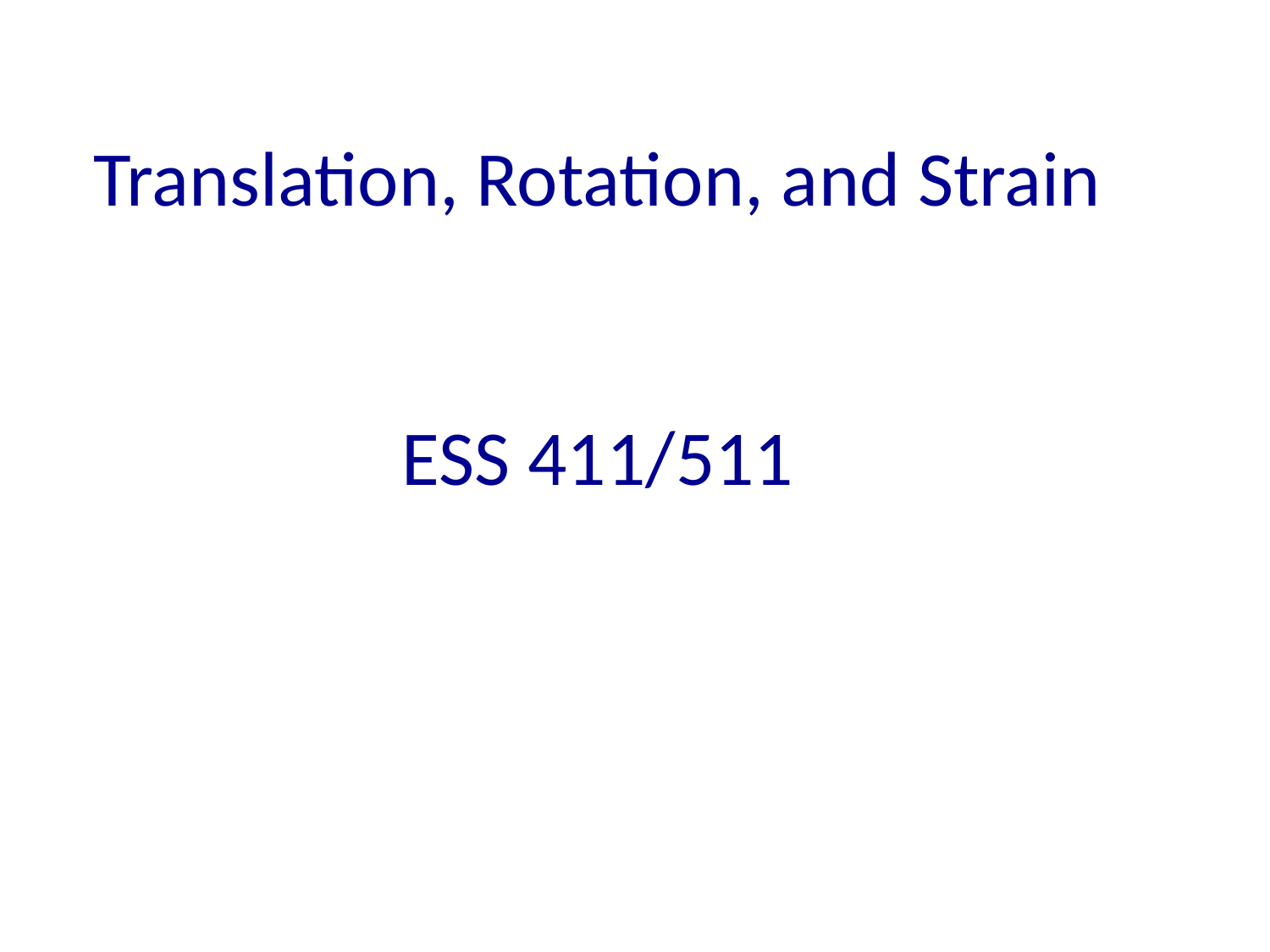

# Translation, Rotation, and Strain ESS 411/511